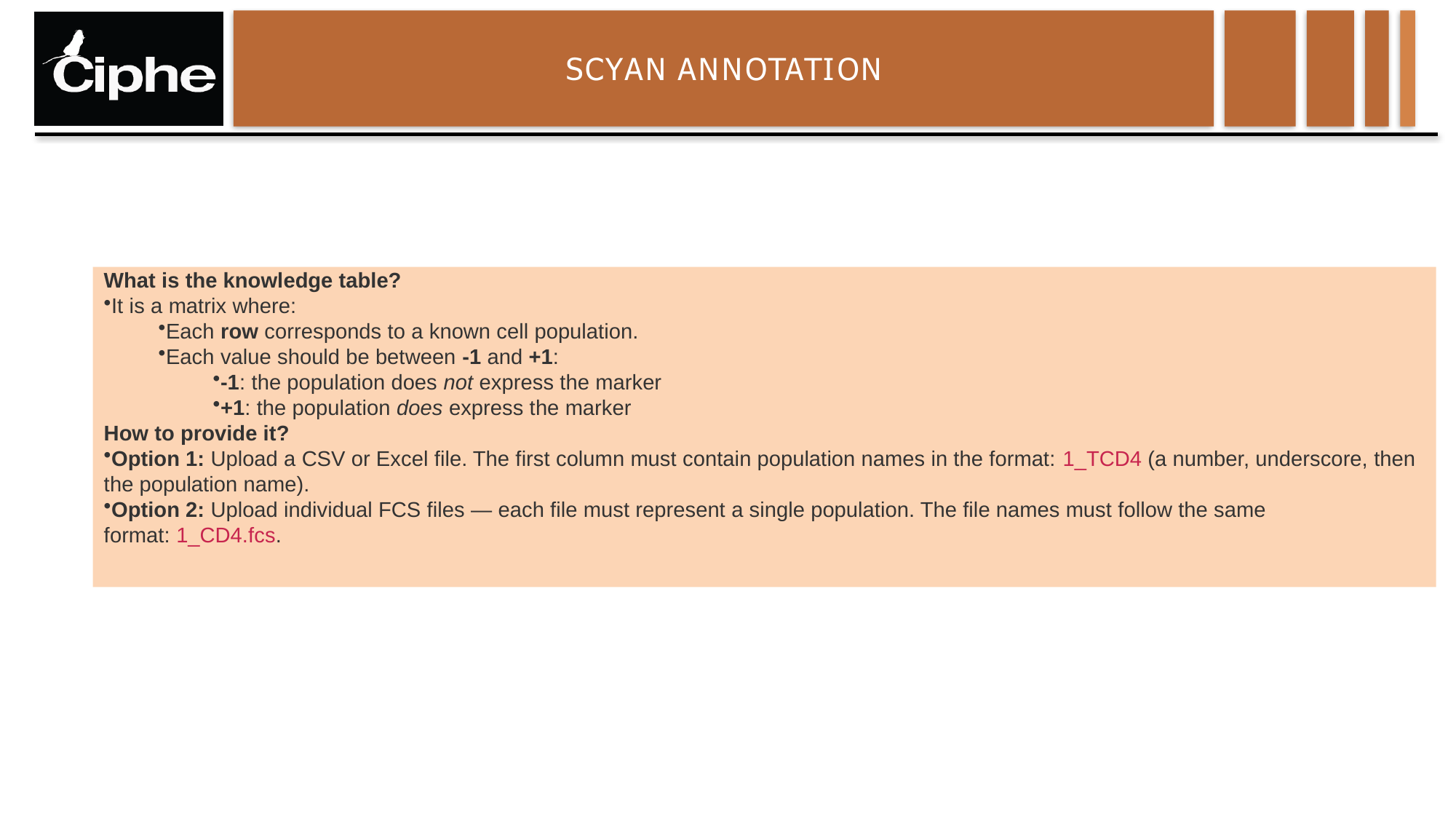

# SCYAN ANNOTATION
What is the knowledge table?
It is a matrix where:
Each row corresponds to a known cell population.
Each value should be between -1 and +1:
-1: the population does not express the marker
+1: the population does express the marker
How to provide it?
Option 1: Upload a CSV or Excel file. The first column must contain population names in the format: 1_TCD4 (a number, underscore, then the population name).
Option 2: Upload individual FCS files — each file must represent a single population. The file names must follow the same format: 1_CD4.fcs.